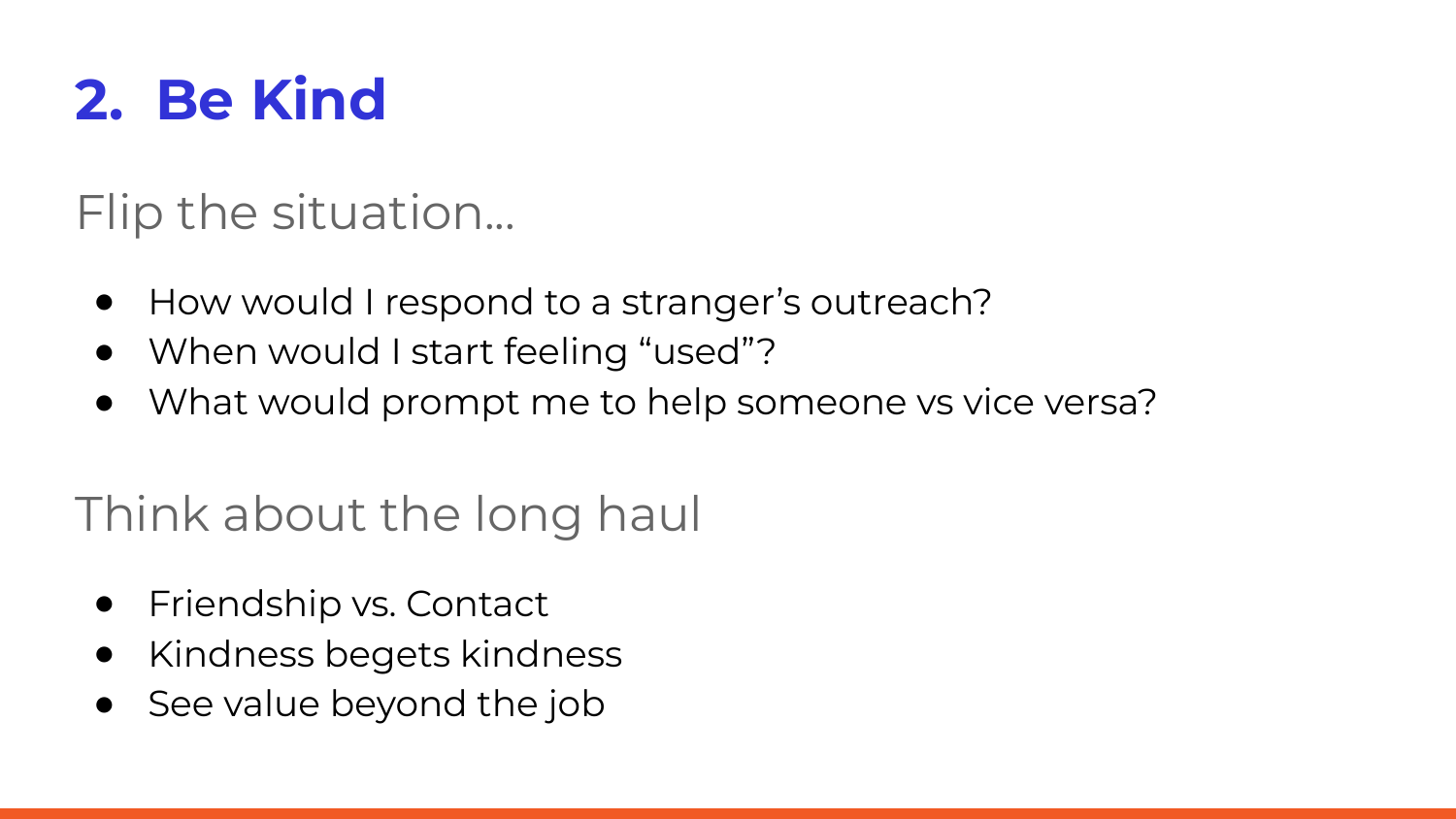

2.  Be Kind
Flip the situation...
How would I respond to a stranger’s outreach?
When would I start feeling “used”?
What would prompt me to help someone vs vice versa?

Think about the long haul
Friendship vs. Contact
Kindness begets kindness
See value beyond the job